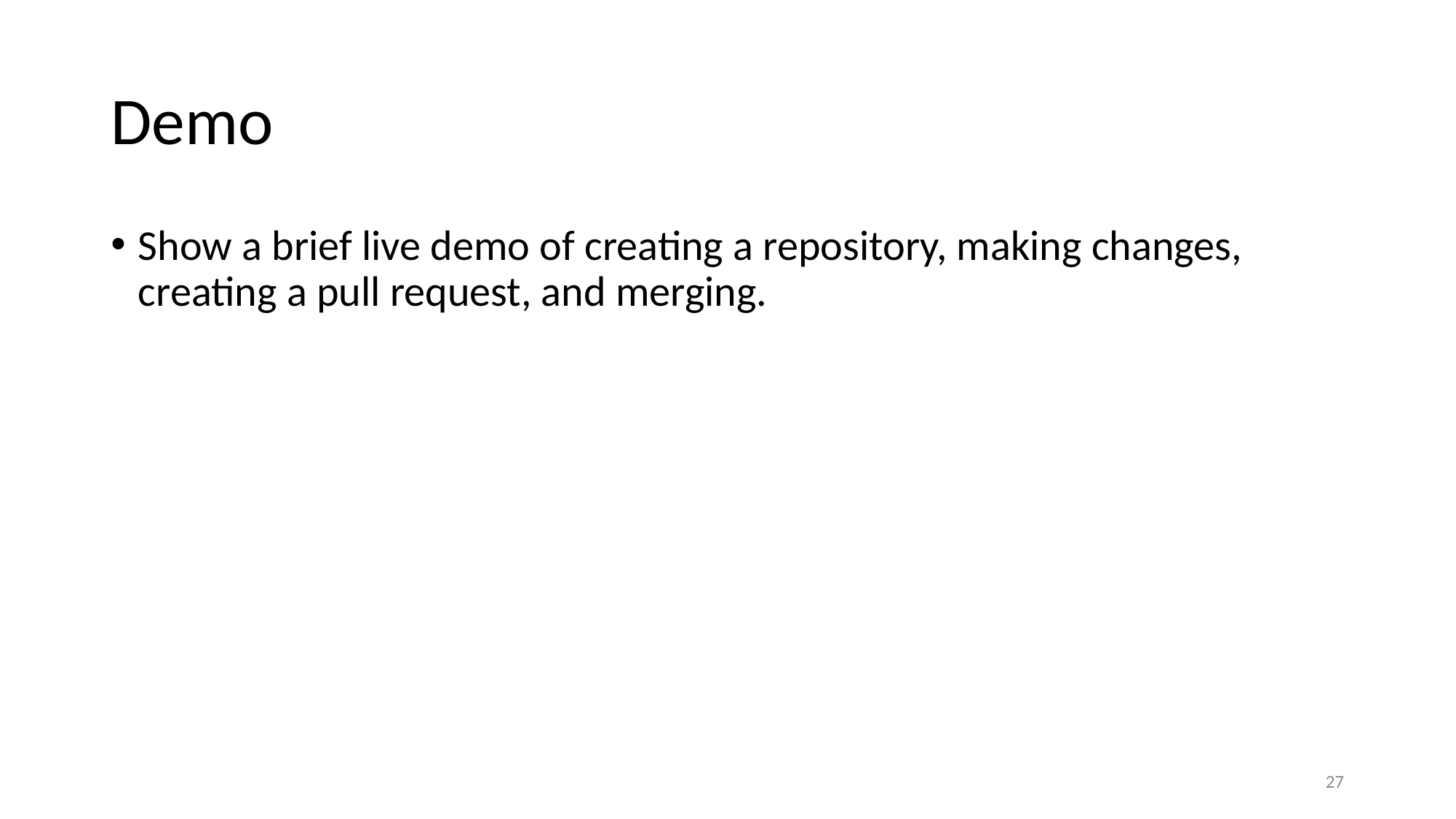

# Demo
Show a brief live demo of creating a repository, making changes, creating a pull request, and merging.
27